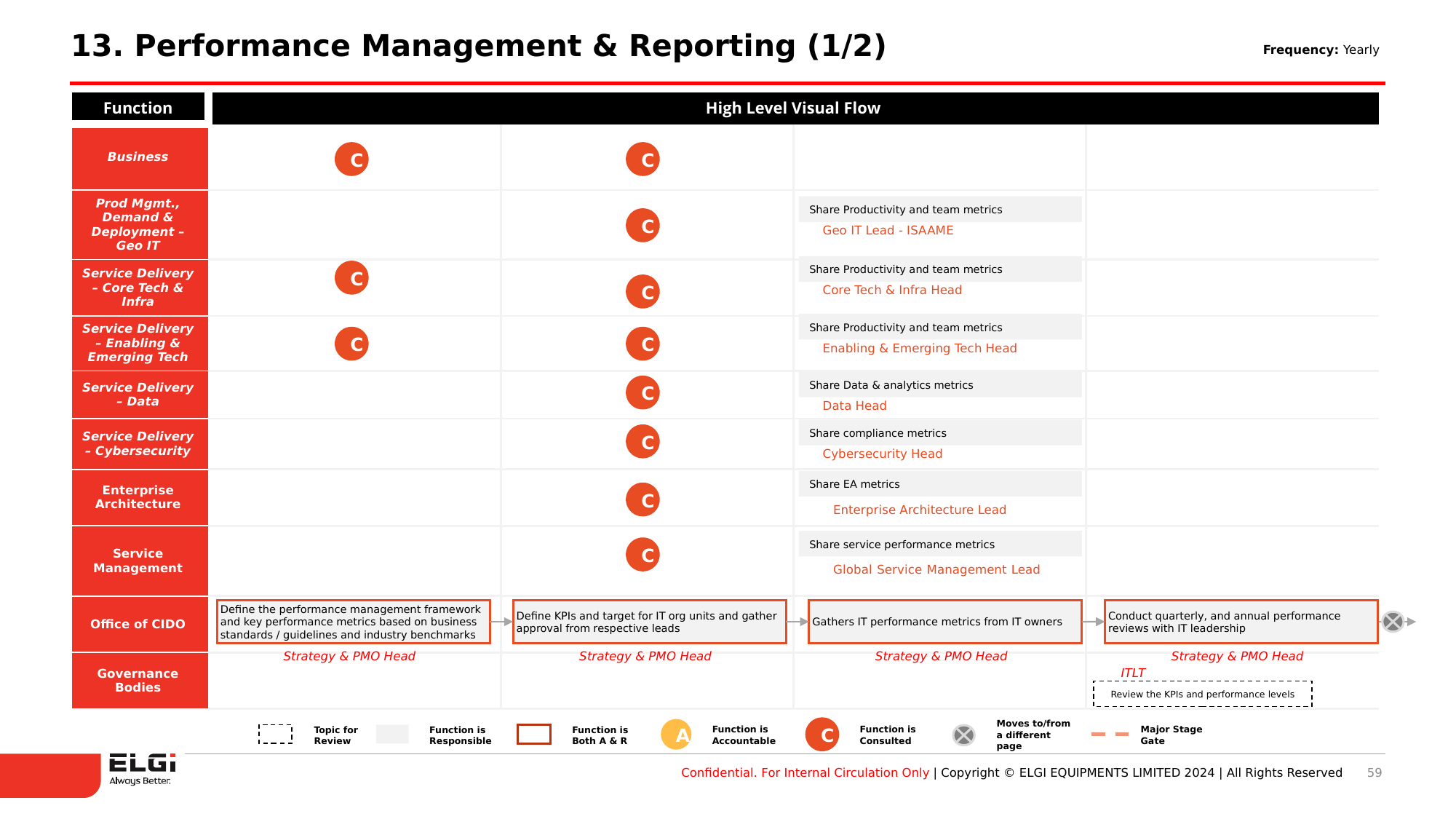

13. Performance Management & Reporting (1/2)
Frequency: Yearly
| Function | High Level Visual Flow |  |  |  |
| --- | --- | --- | --- | --- |
| Business |  |  |  |  |
| Prod Mgmt., Demand & Deployment – Geo IT |  |  |  |  |
| Service Delivery – Core Tech & Infra |  |  |  |  |
| Service Delivery – Enabling & Emerging Tech |  |  |  |  |
| Service Delivery – Data |  |  |  |  |
| Service Delivery – Cybersecurity |  |  |  |  |
| Enterprise Architecture |  |  |  |  |
| Service Management |  |  |  |  |
| Office of CIDO |  |  |  |  |
| Governance Bodies |  |  |  |  |
C
C
Share Productivity and team metrics
C
Geo IT Lead - ISAAME
Share Productivity and team metrics
C
C
Core Tech & Infra Head
Share Productivity and team metrics
C
C
Enabling & Emerging Tech Head
Share Data & analytics metrics
C
Data Head
Share compliance metrics
C
Cybersecurity Head
Share EA metrics
C
Enterprise Architecture Lead
Share service performance metrics
C
Global Service Management Lead
Define the performance management framework and key performance metrics based on business standards / guidelines and industry benchmarks
Define KPIs and target for IT org units and gather approval from respective leads
Gathers IT performance metrics from IT owners
Conduct quarterly, and annual performance reviews with IT leadership

Strategy & PMO Head
Strategy & PMO Head
Strategy & PMO Head
Strategy & PMO Head
ITLT
Review the KPIs and performance levels
Function is Accountable
Function is Consulted
Moves to/from a different page
Major Stage Gate
Topic for
Review
Function is Responsible
Function is Both A & R
C
A